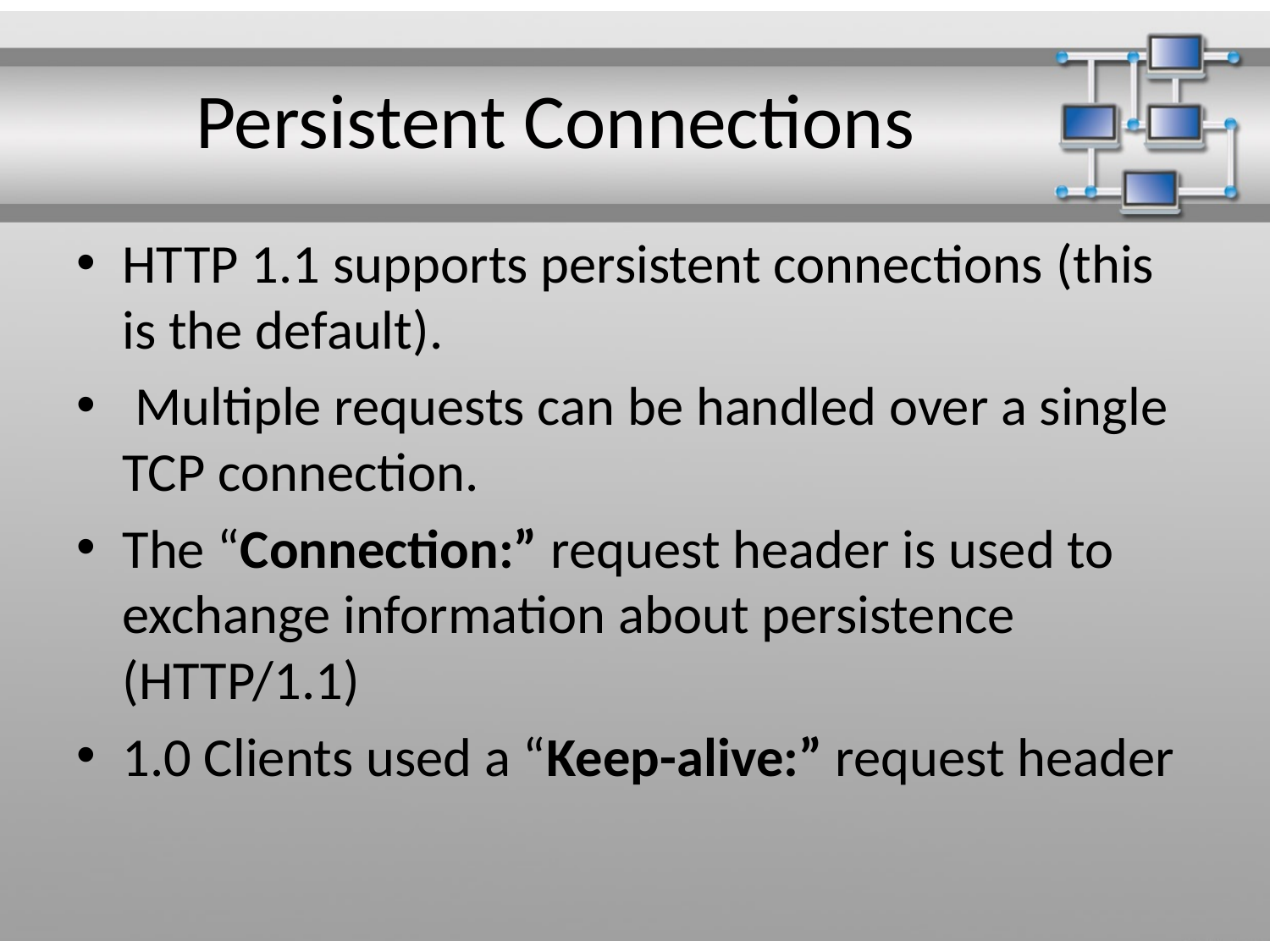

# Persistent Connections
HTTP 1.1 supports persistent connections (this is the default).
 Multiple requests can be handled over a single TCP connection.
The “Connection:” request header is used to exchange information about persistence (HTTP/1.1)
1.0 Clients used a “Keep-alive:” request header